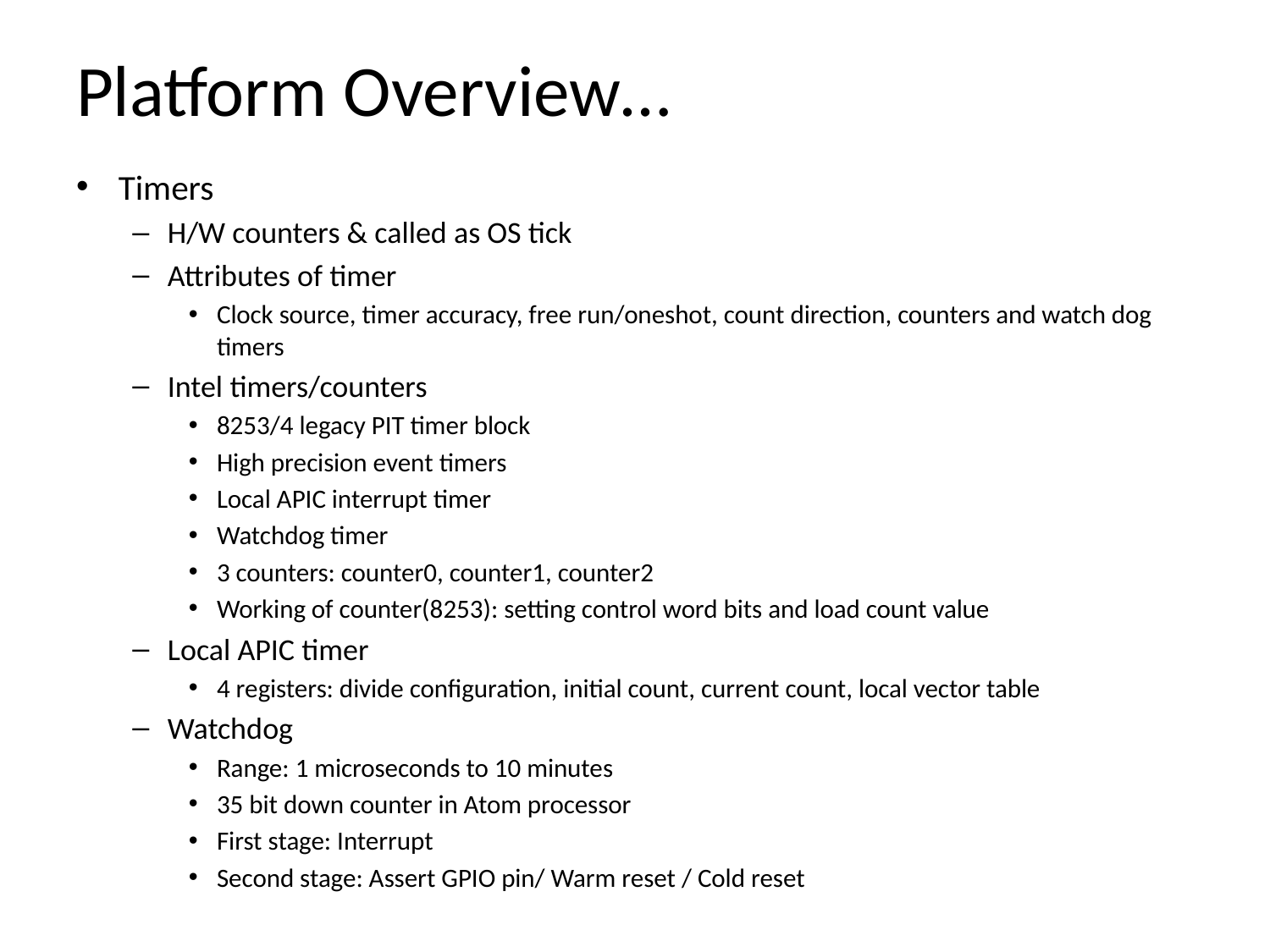

# Platform Overview…
Timers
H/W counters & called as OS tick
Attributes of timer
Clock source, timer accuracy, free run/oneshot, count direction, counters and watch dog timers
Intel timers/counters
8253/4 legacy PIT timer block
High precision event timers
Local APIC interrupt timer
Watchdog timer
3 counters: counter0, counter1, counter2
Working of counter(8253): setting control word bits and load count value
Local APIC timer
4 registers: divide configuration, initial count, current count, local vector table
Watchdog
Range: 1 microseconds to 10 minutes
35 bit down counter in Atom processor
First stage: Interrupt
Second stage: Assert GPIO pin/ Warm reset / Cold reset